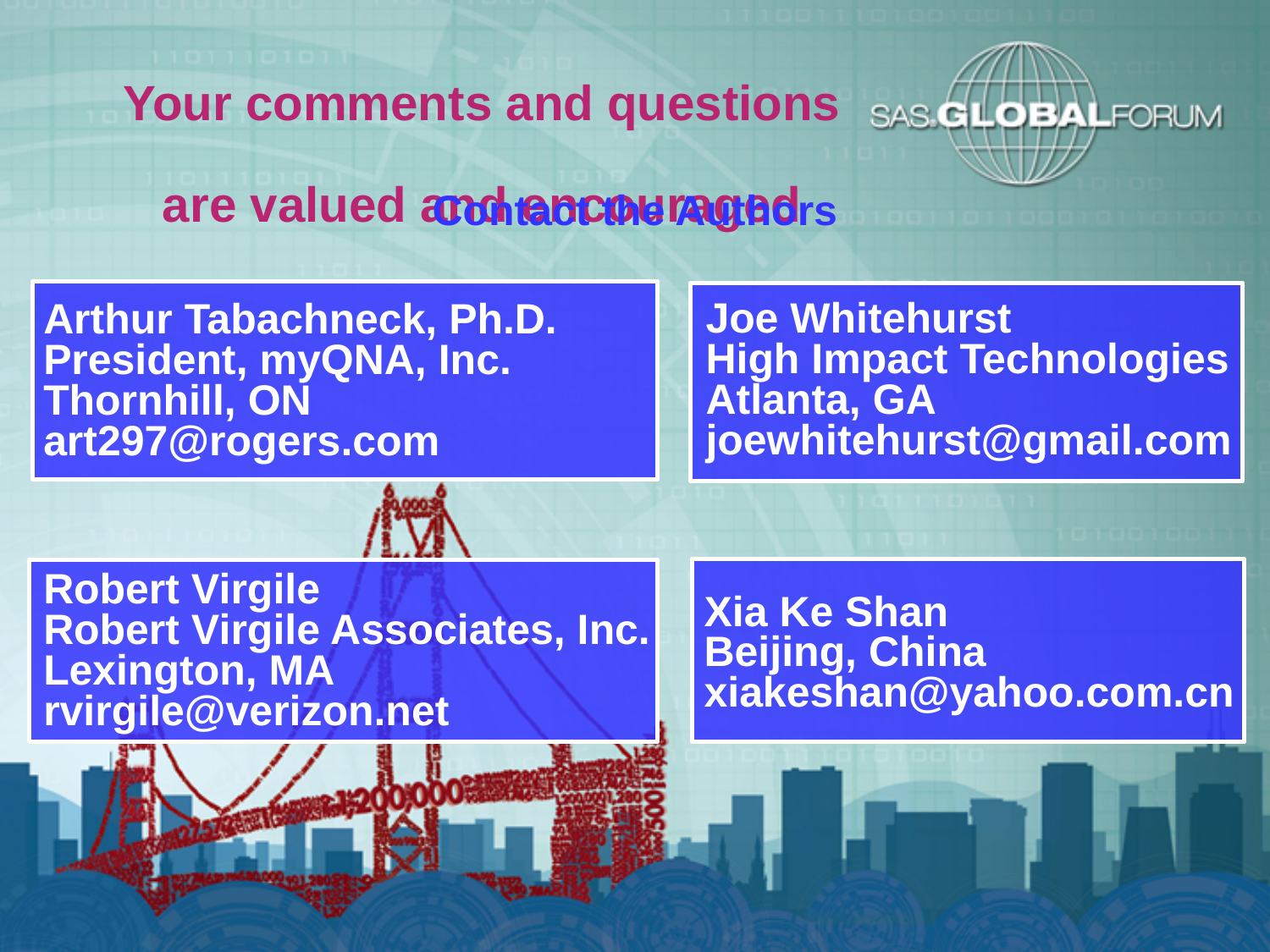

Your comments and questions
are valued and encouraged
Contact the Authors

Joe Whitehurst
High Impact Technologies
Atlanta, GA
joewhitehurst@gmail.com
Arthur Tabachneck, Ph.D.
President, myQNA, Inc.
Thornhill, ON
art297@rogers.com

Robert Virgile
Robert Virgile Associates, Inc.
Lexington, MA
rvirgile@verizon.net
Xia Ke Shan
Beijing, China
xiakeshan@yahoo.com.cn